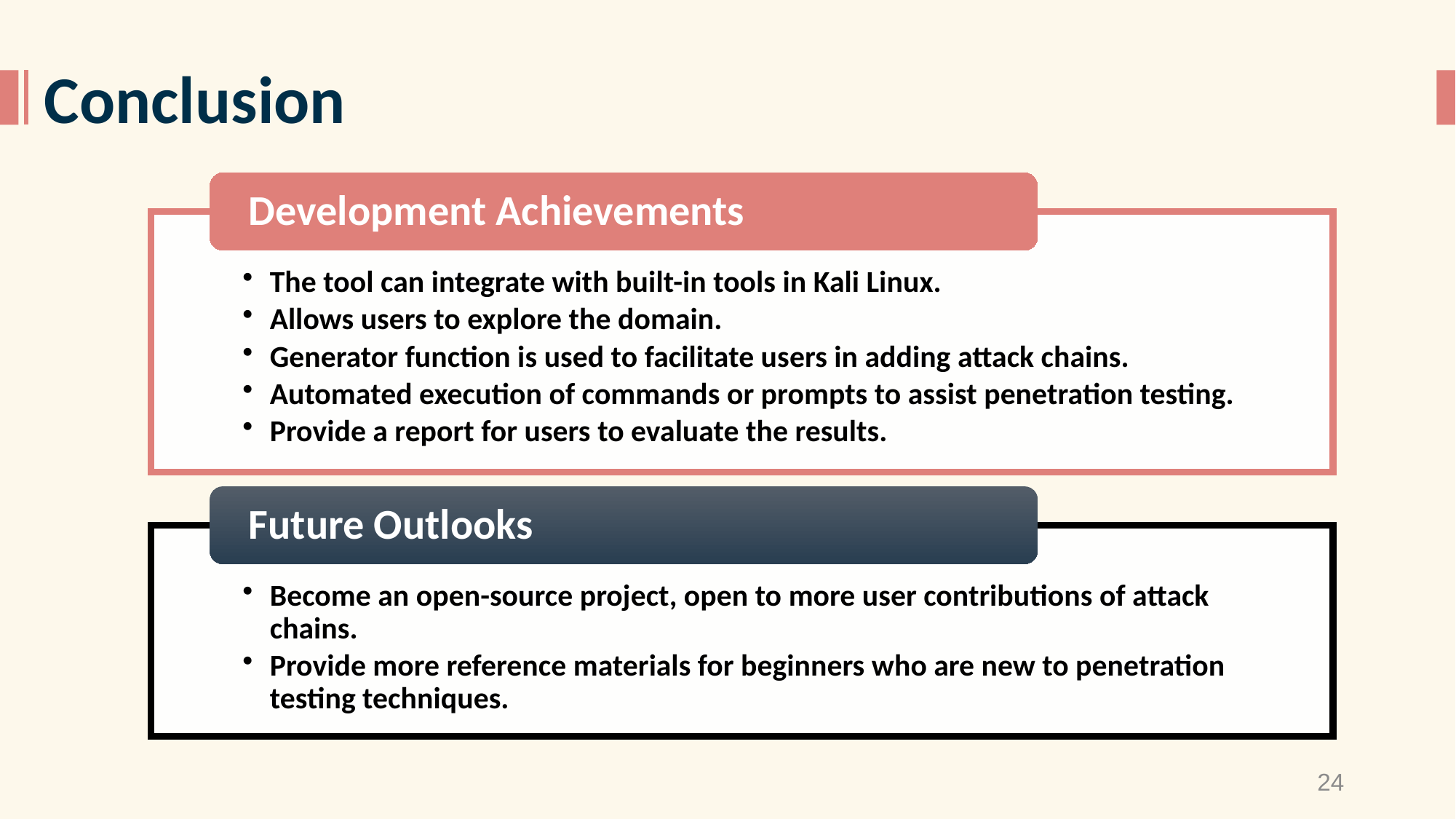

Conclusion

The tool can integrate with built-in tools in Kali Linux.
Allows users to explore the domain.
Generator function is used to facilitate users in adding attack chains.
Automated execution of commands or prompts to assist penetration testing.
Provide a report for users to evaluate the results.
Development Achievements
Become an open-source project, open to more user contributions of attack chains.
Provide more reference materials for beginners who are new to penetration testing techniques.
Future Outlooks
24